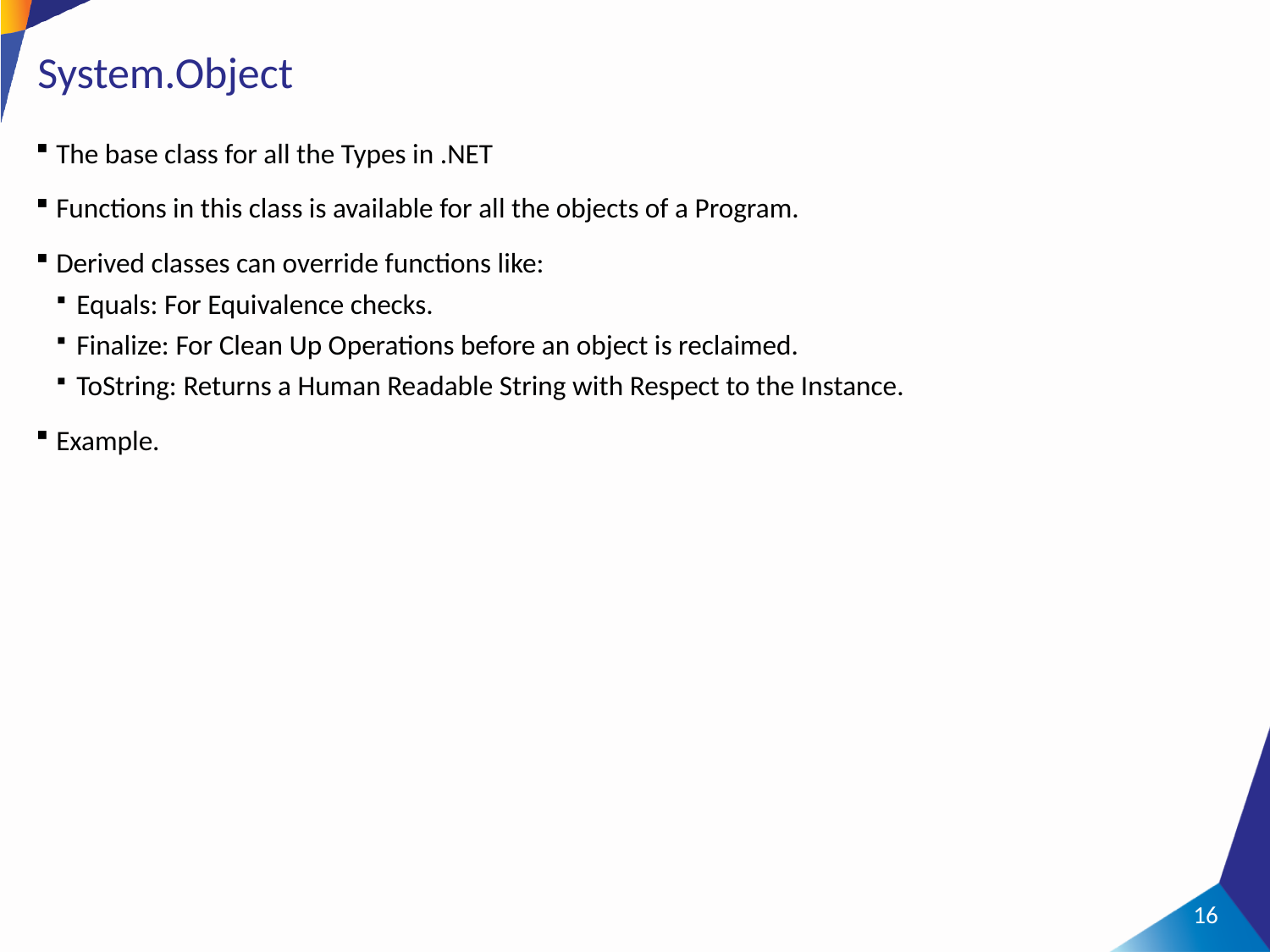

# System.Object
The base class for all the Types in .NET
Functions in this class is available for all the objects of a Program.
Derived classes can override functions like:
Equals: For Equivalence checks.
Finalize: For Clean Up Operations before an object is reclaimed.
ToString: Returns a Human Readable String with Respect to the Instance.
Example.